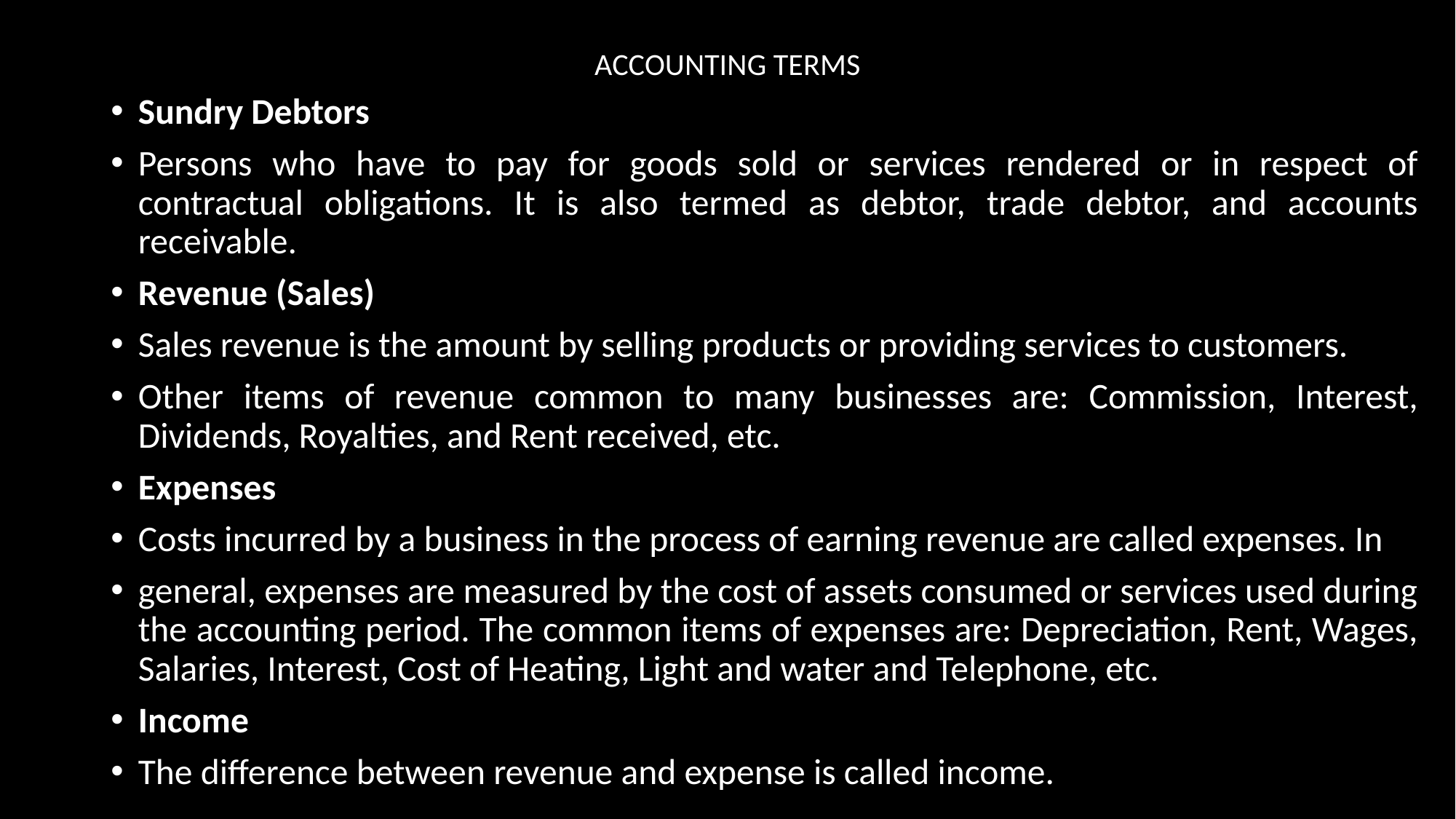

# ACCOUNTING TERMS
Sundry Debtors
Persons who have to pay for goods sold or services rendered or in respect of contractual obligations. It is also termed as debtor, trade debtor, and accounts receivable.
Revenue (Sales)
Sales revenue is the amount by selling products or providing services to customers.
Other items of revenue common to many businesses are: Commission, Interest, Dividends, Royalties, and Rent received, etc.
Expenses
Costs incurred by a business in the process of earning revenue are called expenses. In
general, expenses are measured by the cost of assets consumed or services used during the accounting period. The common items of expenses are: Depreciation, Rent, Wages, Salaries, Interest, Cost of Heating, Light and water and Telephone, etc.
Income
The difference between revenue and expense is called income.